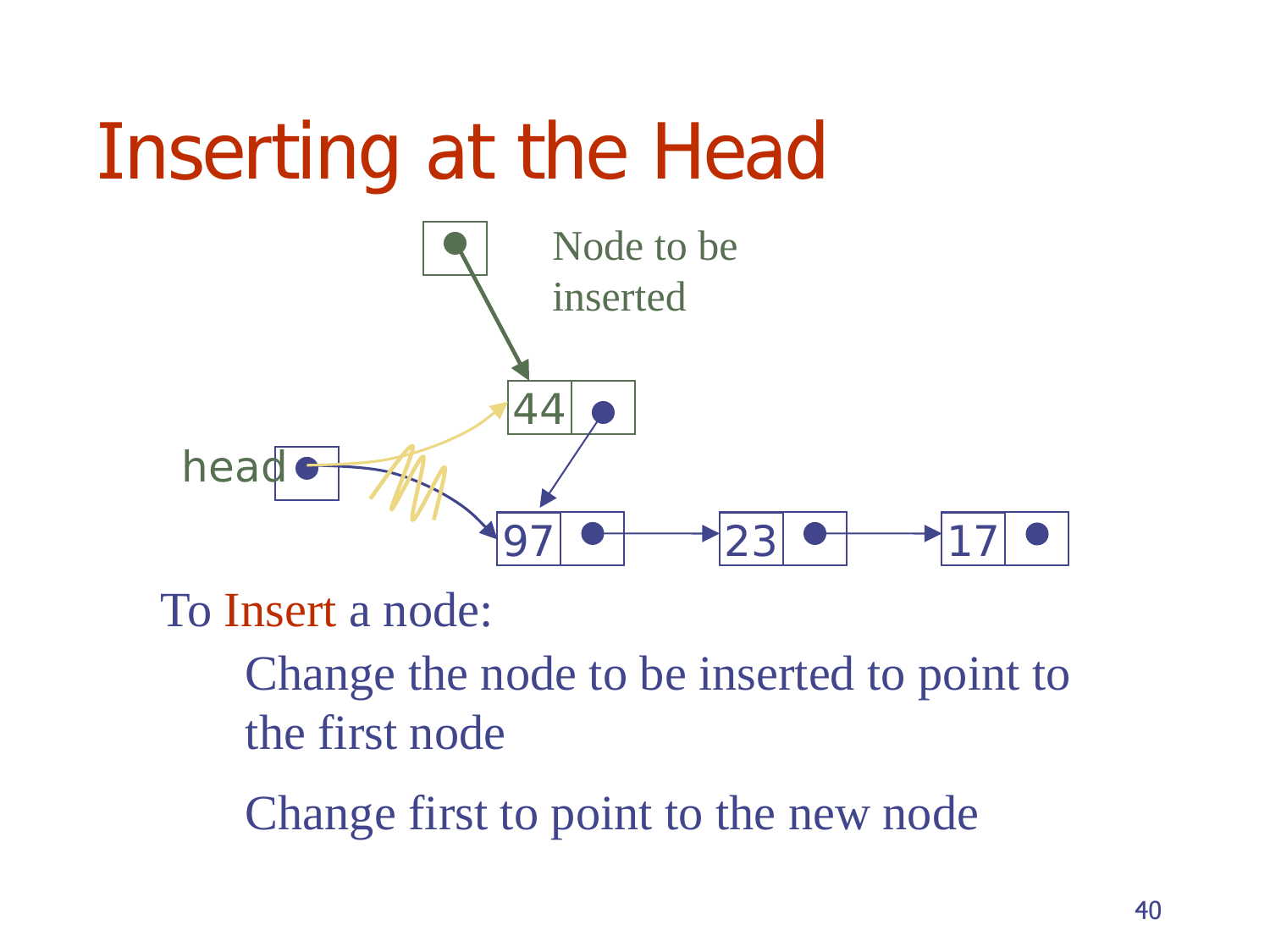

# Inserting at the Head
Node to be inserted

44

head

97
23
17

To Insert a node:
Change the node to be inserted to point to the first node
Change first to point to the new node
40